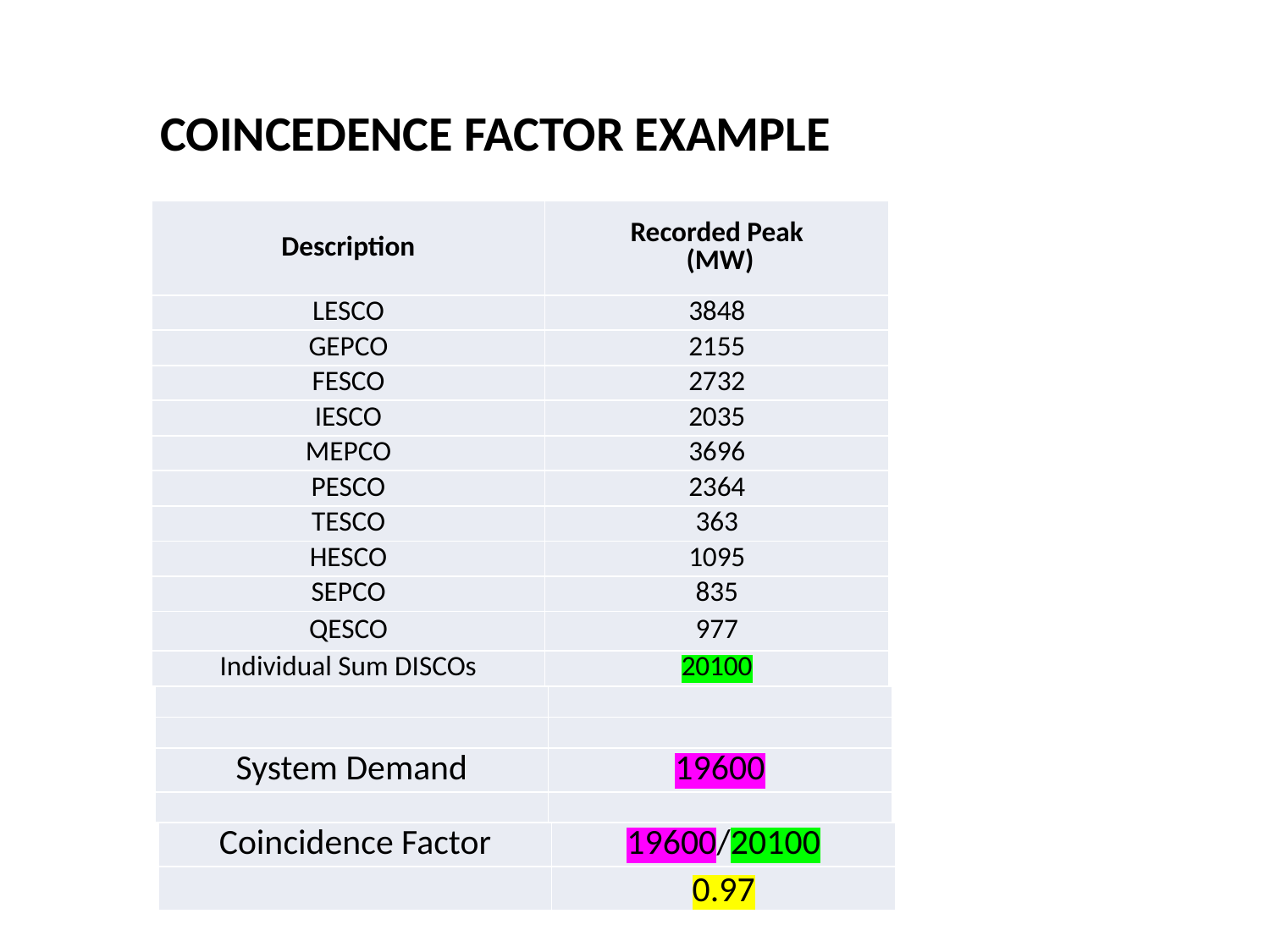

COINCEDENCE FACTOR EXAMPLE
| Description | Recorded Peak (MW) |
| --- | --- |
| LESCO | 3848 |
| GEPCO | 2155 |
| FESCO | 2732 |
| IESCO | 2035 |
| MEPCO | 3696 |
| PESCO | 2364 |
| TESCO | 363 |
| HESCO | 1095 |
| SEPCO | 835 |
| QESCO | 977 |
| Individual Sum DISCOs | 20100 |

|  |  |
| --- | --- |
|  |  |
| System Demand | 19600 |
|  |  |
| Coincidence Factor | 19600/20100 |
| --- | --- |
|  | 0.97 |